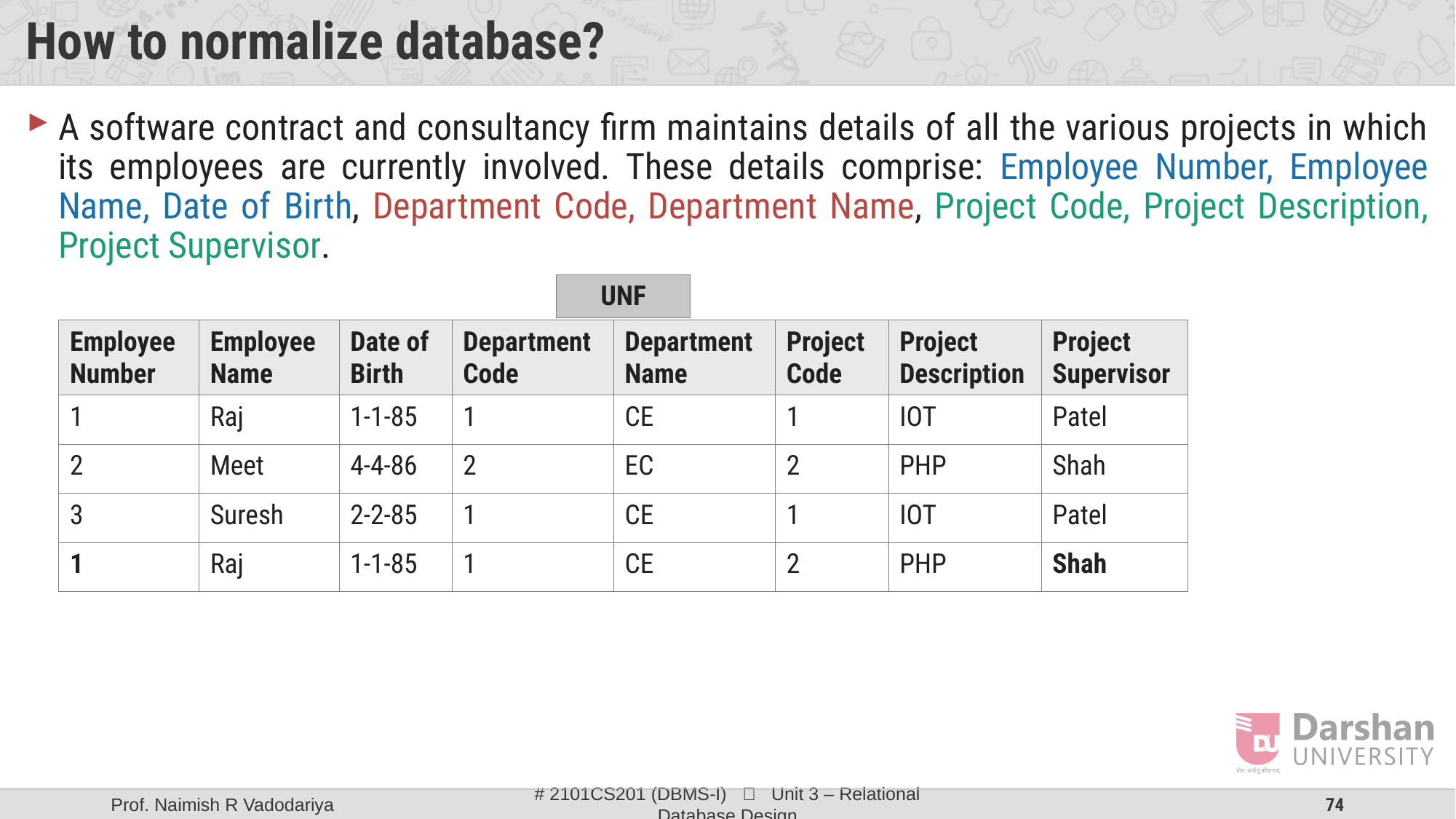

# How to normalize database?
A software contract and consultancy firm maintains details of all the various projects in which its employees are currently involved. These details comprise: Employee Number, Employee Name, Date of Birth, Department Code, Department Name, Project Code, Project Description, Project Supervisor.
| UNF |
| --- |
| Employee Number | Employee Name | Date of Birth | Department Code | Department Name | Project Code | Project Description | Project Supervisor |
| --- | --- | --- | --- | --- | --- | --- | --- |
| 1 | Raj | 1-1-85 | 1 | CE | 1 | IOT | Patel |
| 2 | Meet | 4-4-86 | 2 | EC | 2 | PHP | Shah |
| 3 | Suresh | 2-2-85 | 1 | CE | 1 | IOT | Patel |
| 1 | Raj | 1-1-85 | 1 | CE | 2 | PHP | Shah |